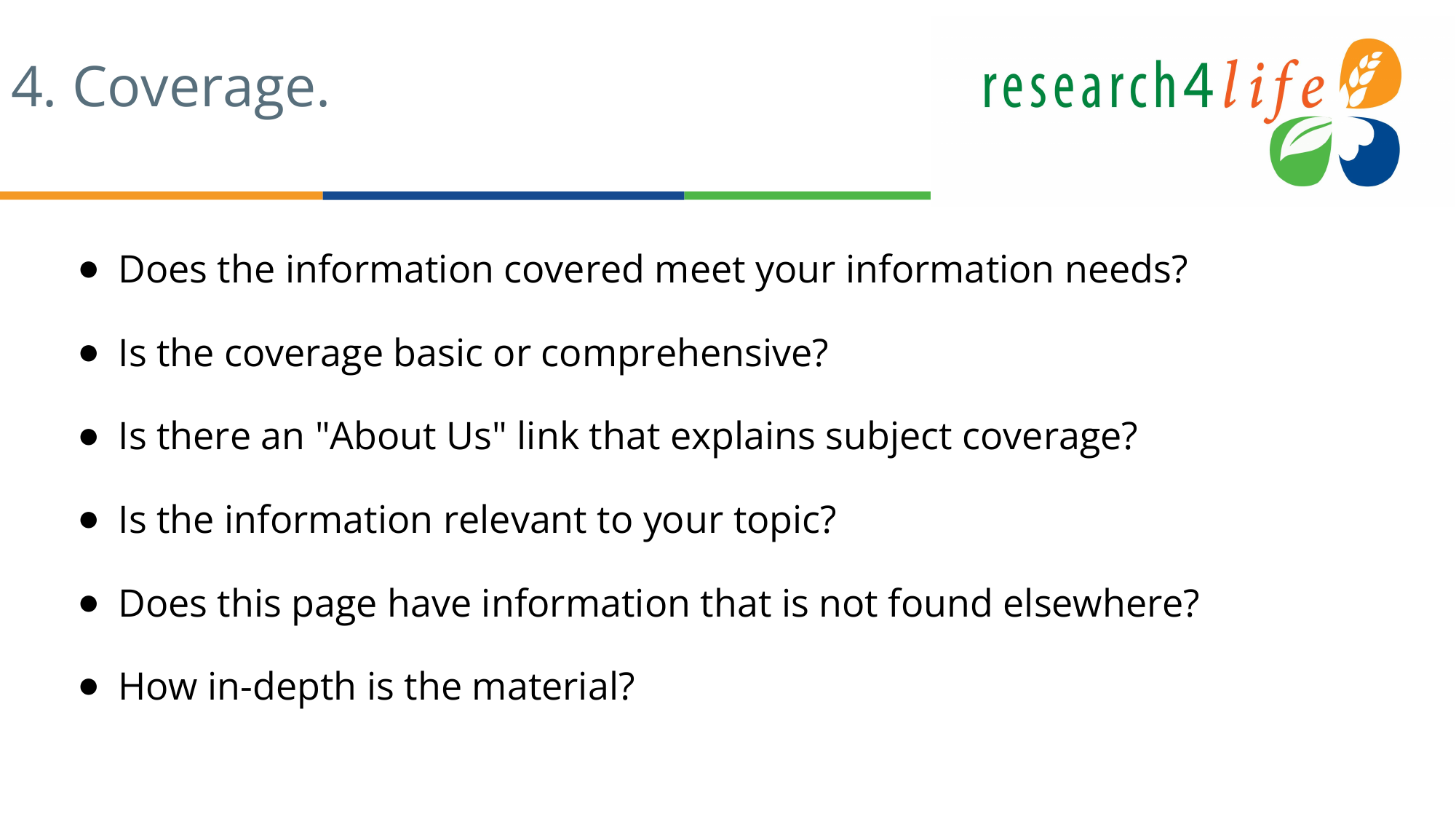

# 4. Coverage.
Does the information covered meet your information needs?
Is the coverage basic or comprehensive?
Is there an "About Us" link that explains subject coverage?
Is the information relevant to your topic?
Does this page have information that is not found elsewhere?
How in-depth is the material?